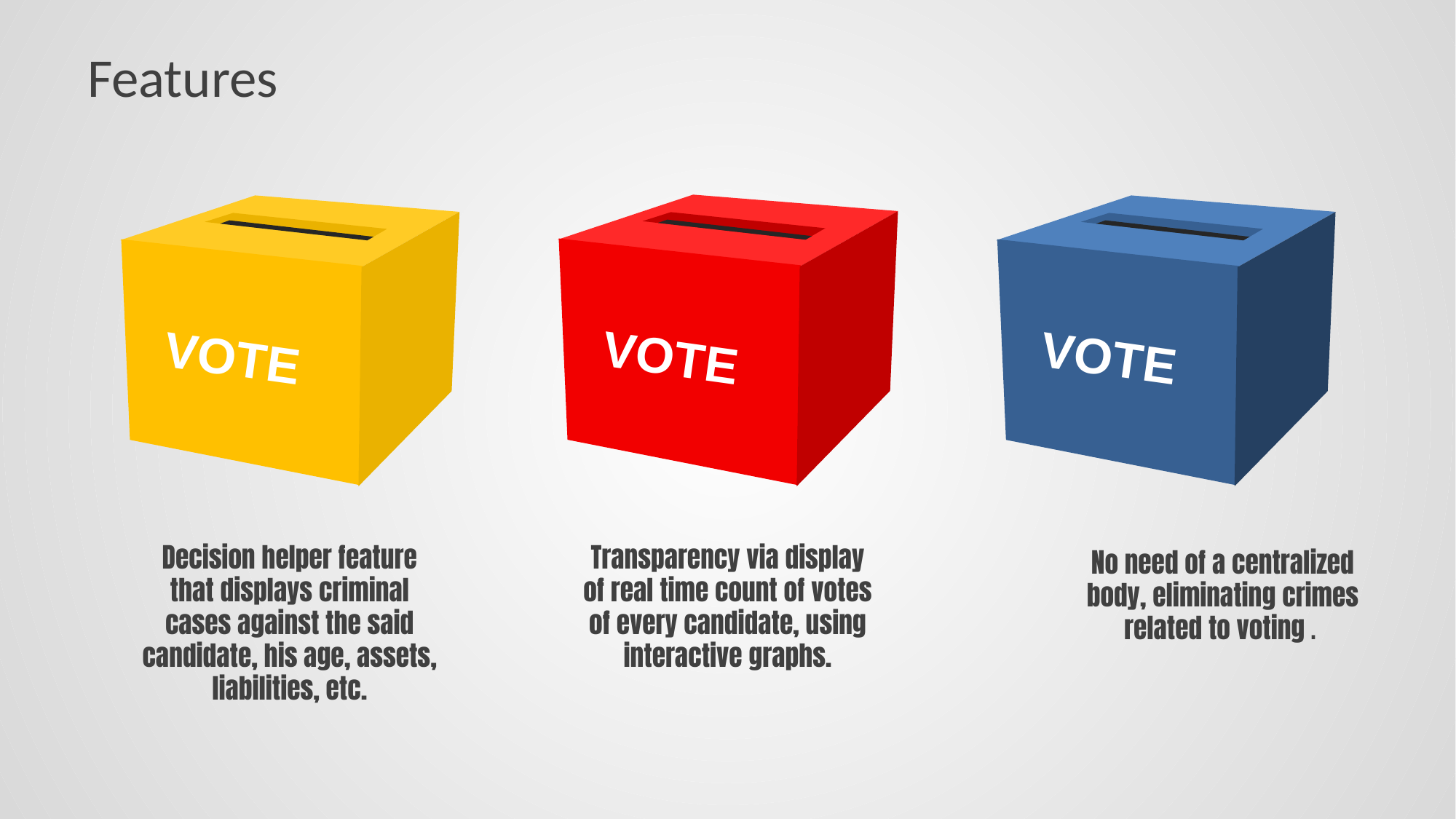

# Features

VOTE
Transparency via display of real time count of votes of every candidate, using interactive graphs.

VOTE

VOTE
Decision helper feature that displays criminal cases against the said candidate, his age, assets, liabilities, etc.
No need of a centralized body, eliminating crimes related to voting.